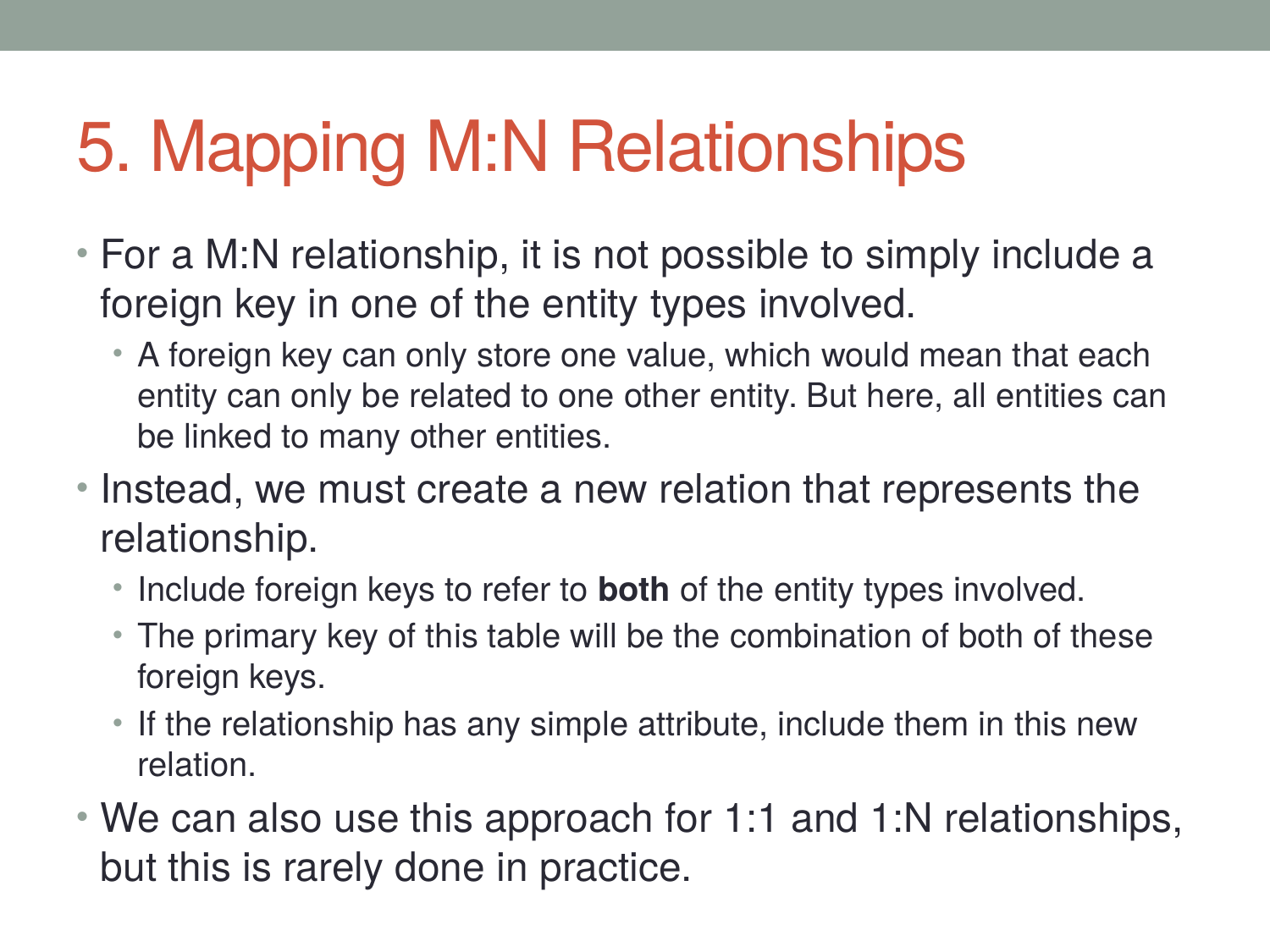

# 5. Mapping M:N Relationships
For a M:N relationship, it is not possible to simply include a foreign key in one of the entity types involved.
A foreign key can only store one value, which would mean that each entity can only be related to one other entity. But here, all entities can be linked to many other entities.
Instead, we must create a new relation that represents the relationship.
Include foreign keys to refer to both of the entity types involved.
The primary key of this table will be the combination of both of these foreign keys.
If the relationship has any simple attribute, include them in this new relation.
We can also use this approach for 1:1 and 1:N relationships, but this is rarely done in practice.